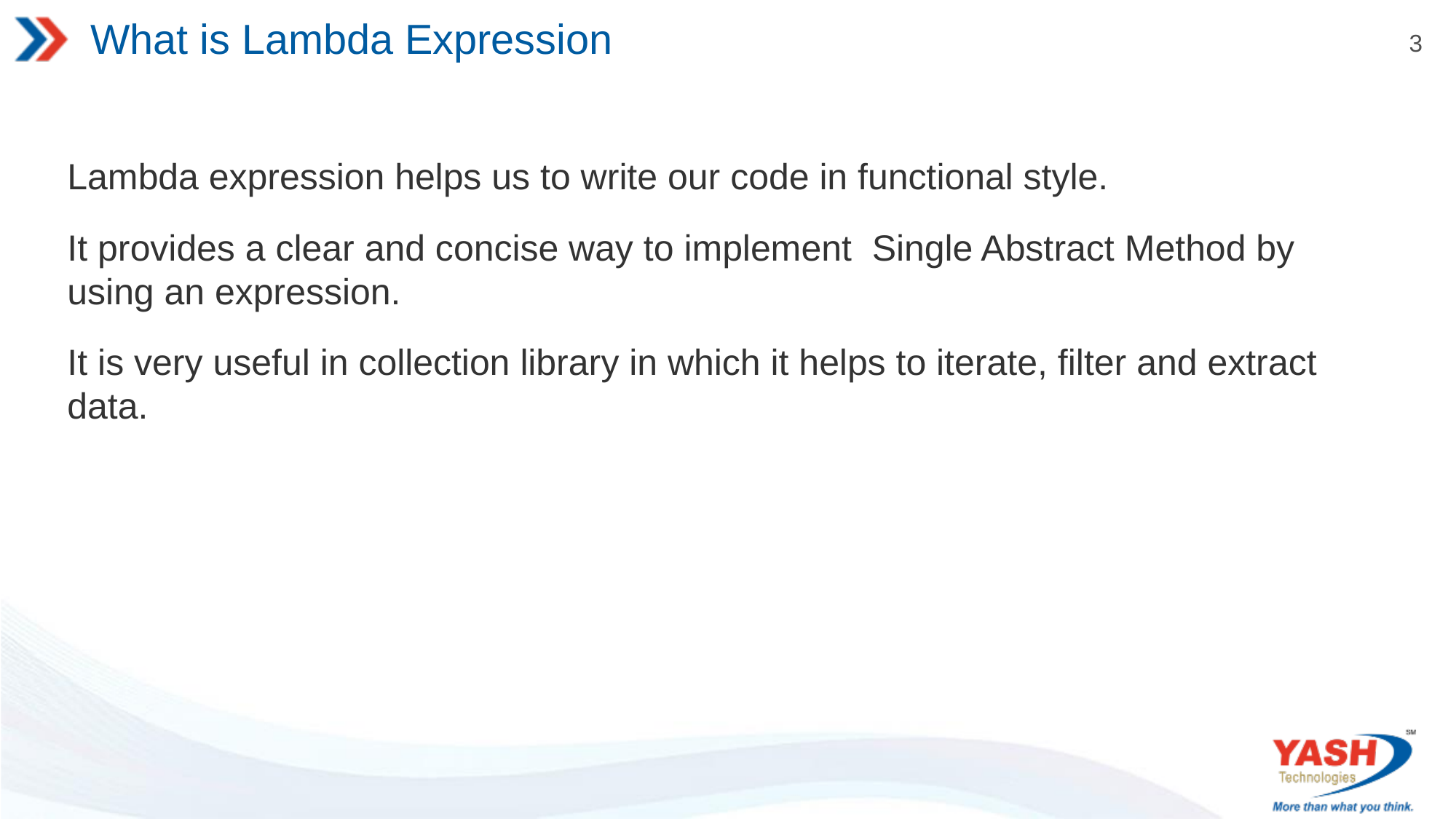

# What is Lambda Expression

Lambda expression helps us to write our code in functional style.
It provides a clear and concise way to implement  Single Abstract Method by using an expression.
It is very useful in collection library in which it helps to iterate, filter and extract data.